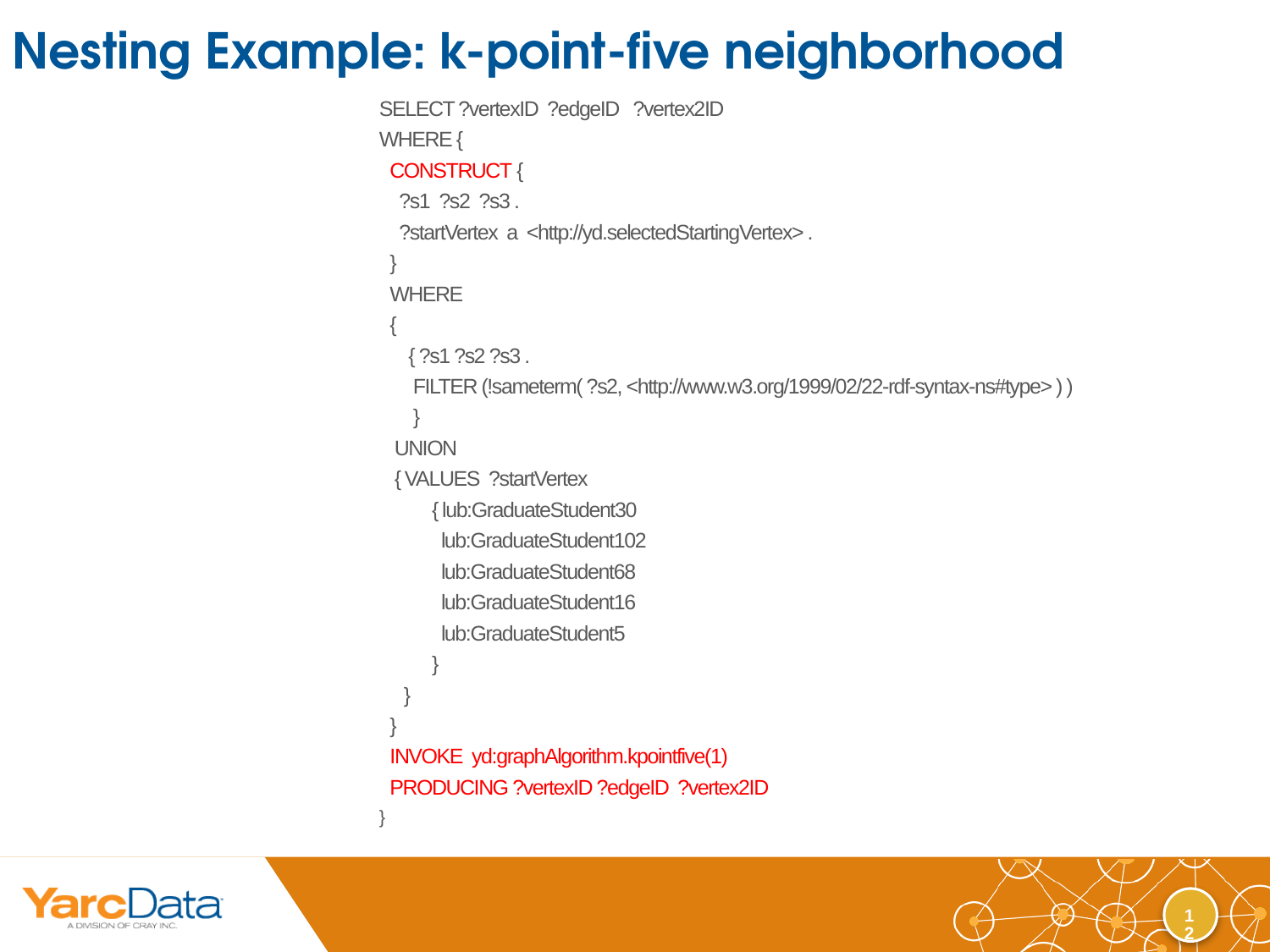

# Nesting Example: k-point-five neighborhood
SELECT ?vertexID  ?edgeID   ?vertex2ID
WHERE {
  CONSTRUCT {
    ?s1  ?s2  ?s3 .
    ?startVertex  a  <http://yd.selectedStartingVertex> .
  }
  WHERE
  {
      { ?s1 ?s2 ?s3 .
       FILTER (!sameterm( ?s2, <http://www.w3.org/1999/02/22-rdf-syntax-ns#type> ) )
       }
   UNION
   { VALUES  ?startVertex
           { lub:GraduateStudent30
             lub:GraduateStudent102
             lub:GraduateStudent68
             lub:GraduateStudent16
             lub:GraduateStudent5
           }
     }
  }
  INVOKE  yd:graphAlgorithm.kpointfive(1)
  PRODUCING ?vertexID ?edgeID  ?vertex2ID
}